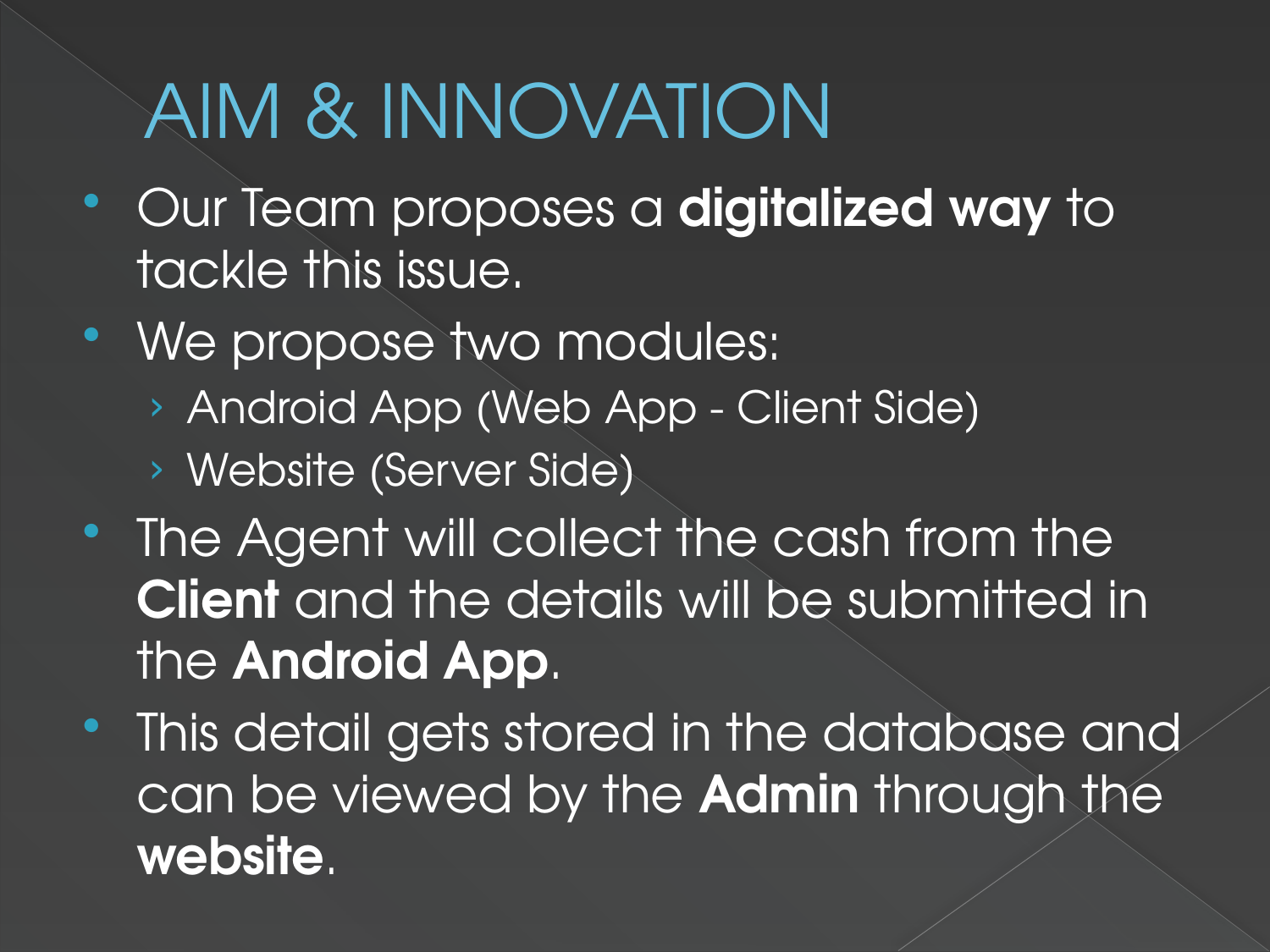

# AIM & INNOVATION
Our Team proposes a digitalized way to tackle this issue.
We propose two modules:
Android App (Web App - Client Side)
Website (Server Side)
The Agent will collect the cash from the Client and the details will be submitted in the Android App.
This detail gets stored in the database and can be viewed by the Admin through the website.